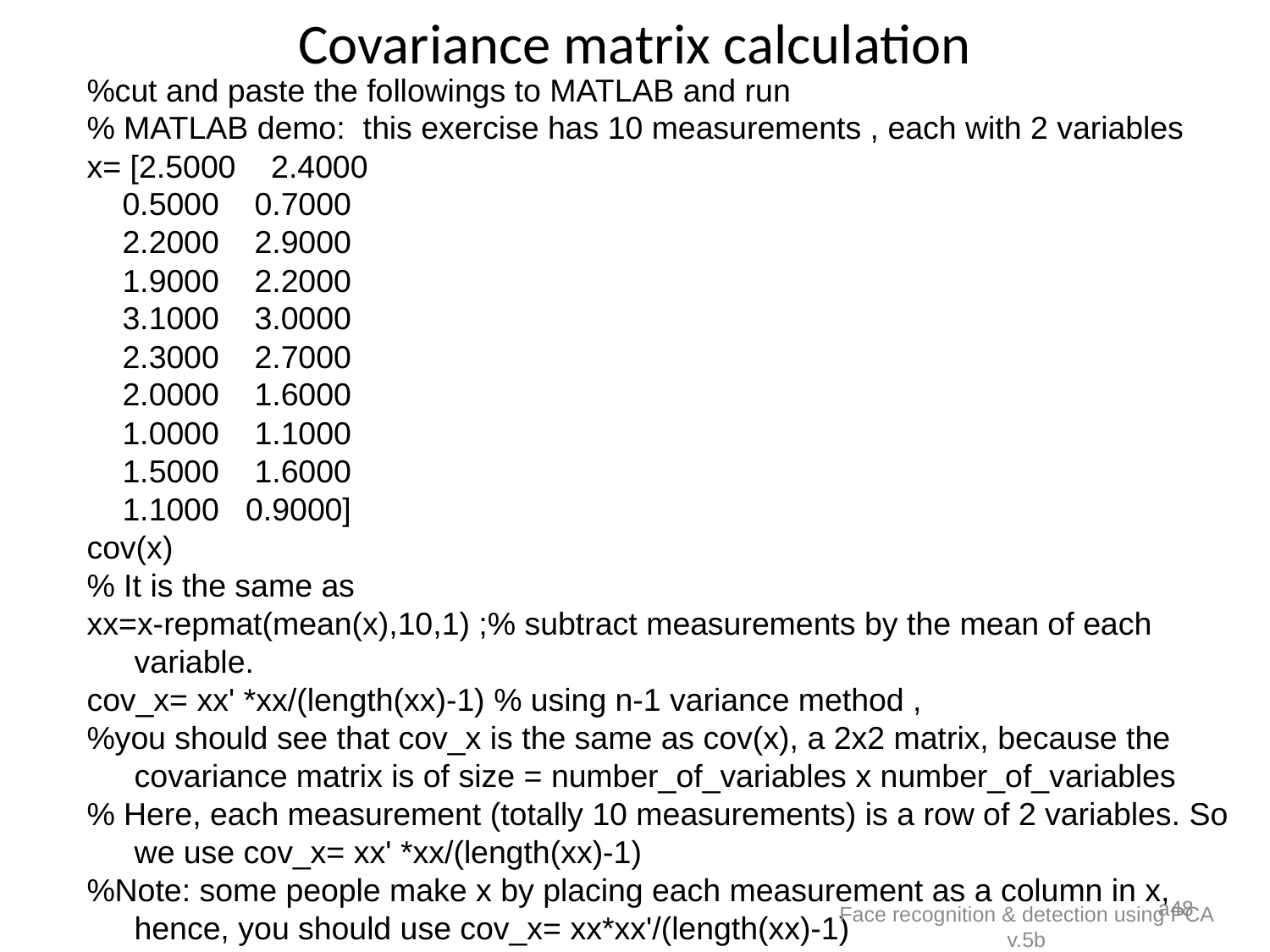

# Covariance matrix calculation
%cut and paste the followings to MATLAB and run
% MATLAB demo:  this exercise has 10 measurements , each with 2 variables
x= [2.5000    2.4000
    0.5000    0.7000
    2.2000    2.9000
    1.9000    2.2000
    3.1000    3.0000
    2.3000    2.7000
    2.0000    1.6000
    1.0000    1.1000
    1.5000    1.6000
    1.1000   0.9000]
cov(x)
% It is the same as
xx=x-repmat(mean(x),10,1) ;% subtract measurements by the mean of each variable.
cov_x= xx' *xx/(length(xx)-1) % using n-1 variance method ,
%you should see that cov_x is the same as cov(x), a 2x2 matrix, because the covariance matrix is of size = number_of_variables x number_of_variables
% Here, each measurement (totally 10 measurements) is a row of 2 variables. So we use cov_x= xx' *xx/(length(xx)-1)
%Note: some people make x by placing each measurement as a column in x, hence, you should use cov_x= xx*xx'/(length(xx)-1)

a48
Face recognition & detection using PCA v.5b